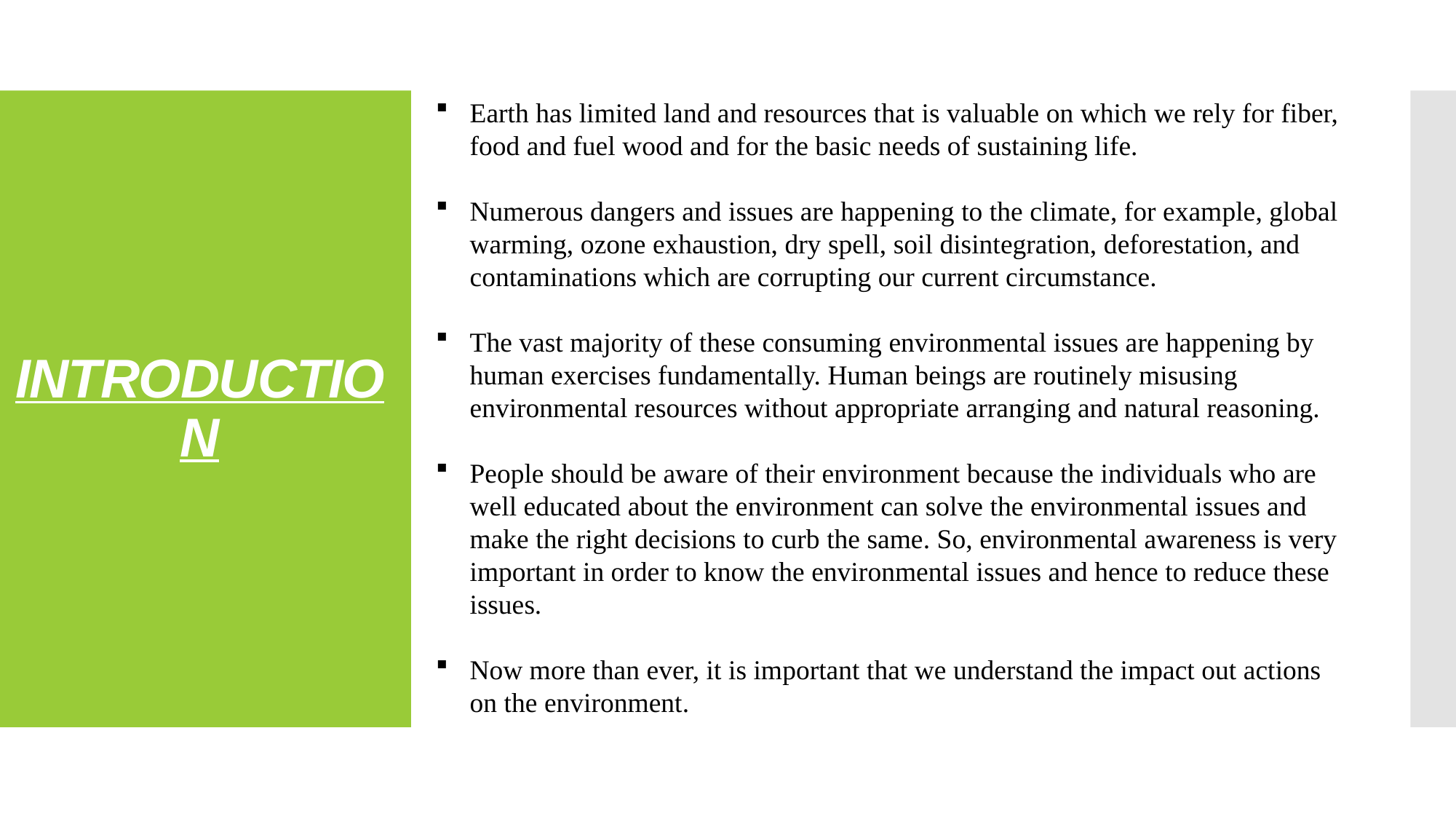

Earth has limited land and resources that is valuable on which we rely for fiber, food and fuel wood and for the basic needs of sustaining life.

Numerous dangers and issues are happening to the climate, for example, global warming, ozone exhaustion, dry spell, soil disintegration, deforestation, and contaminations which are corrupting our current circumstance.

The vast majority of these consuming environmental issues are happening by human exercises fundamentally. Human beings are routinely misusing environmental resources without appropriate arranging and natural reasoning.

People should be aware of their environment because the individuals who are well educated about the environment can solve the environmental issues and make the right decisions to curb the same. So, environmental awareness is very important in order to know the environmental issues and hence to reduce these issues.

Now more than ever, it is important that we understand the impact out actions on the environment.
# INTRODUCTION